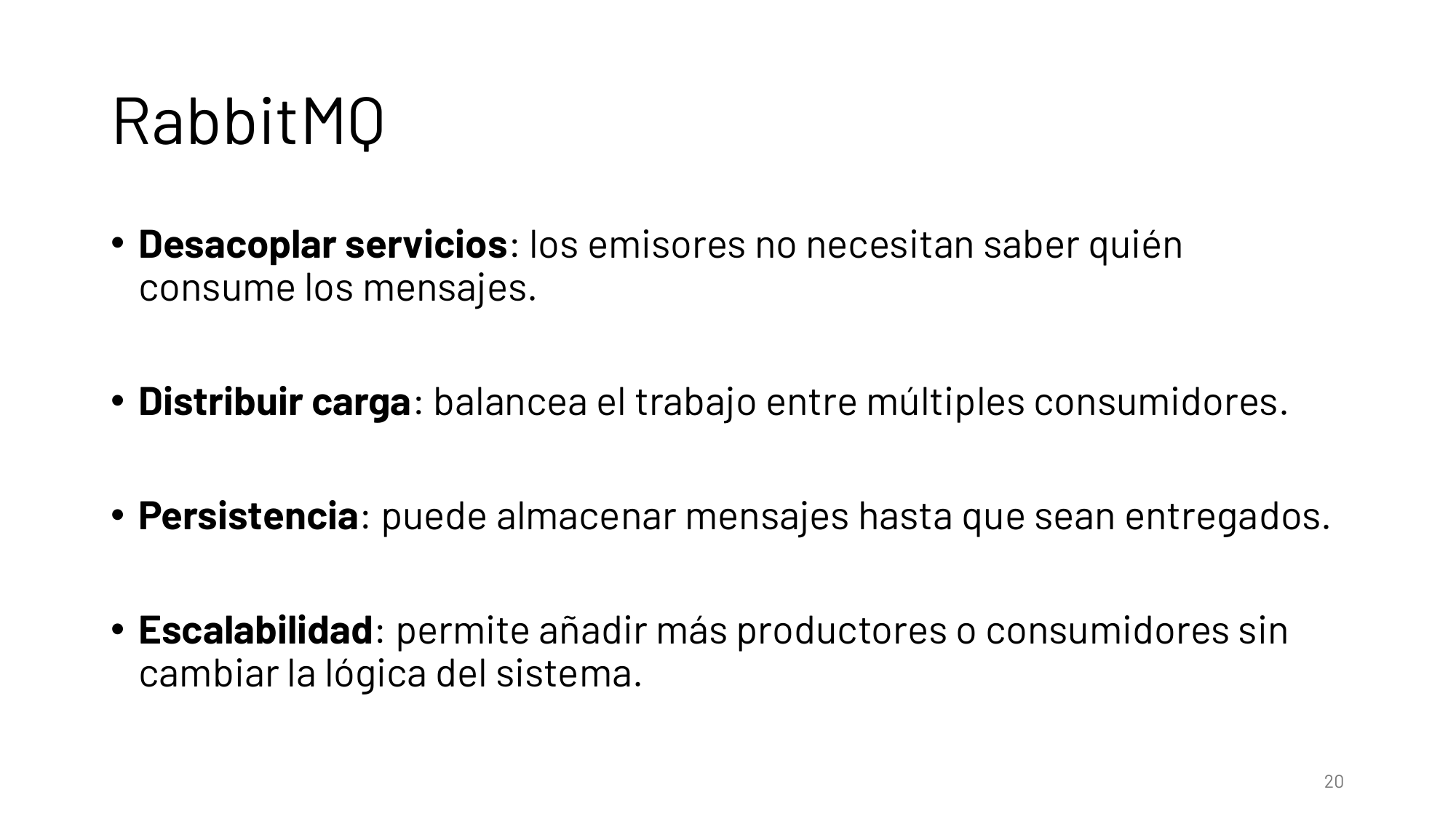

# RabbitMQ
Desacoplar servicios: los emisores no necesitan saber quién consume los mensajes.

Distribuir carga: balancea el trabajo entre múltiples consumidores.

Persistencia: puede almacenar mensajes hasta que sean entregados.

Escalabilidad: permite añadir más productores o consumidores sin cambiar la lógica del sistema.
20